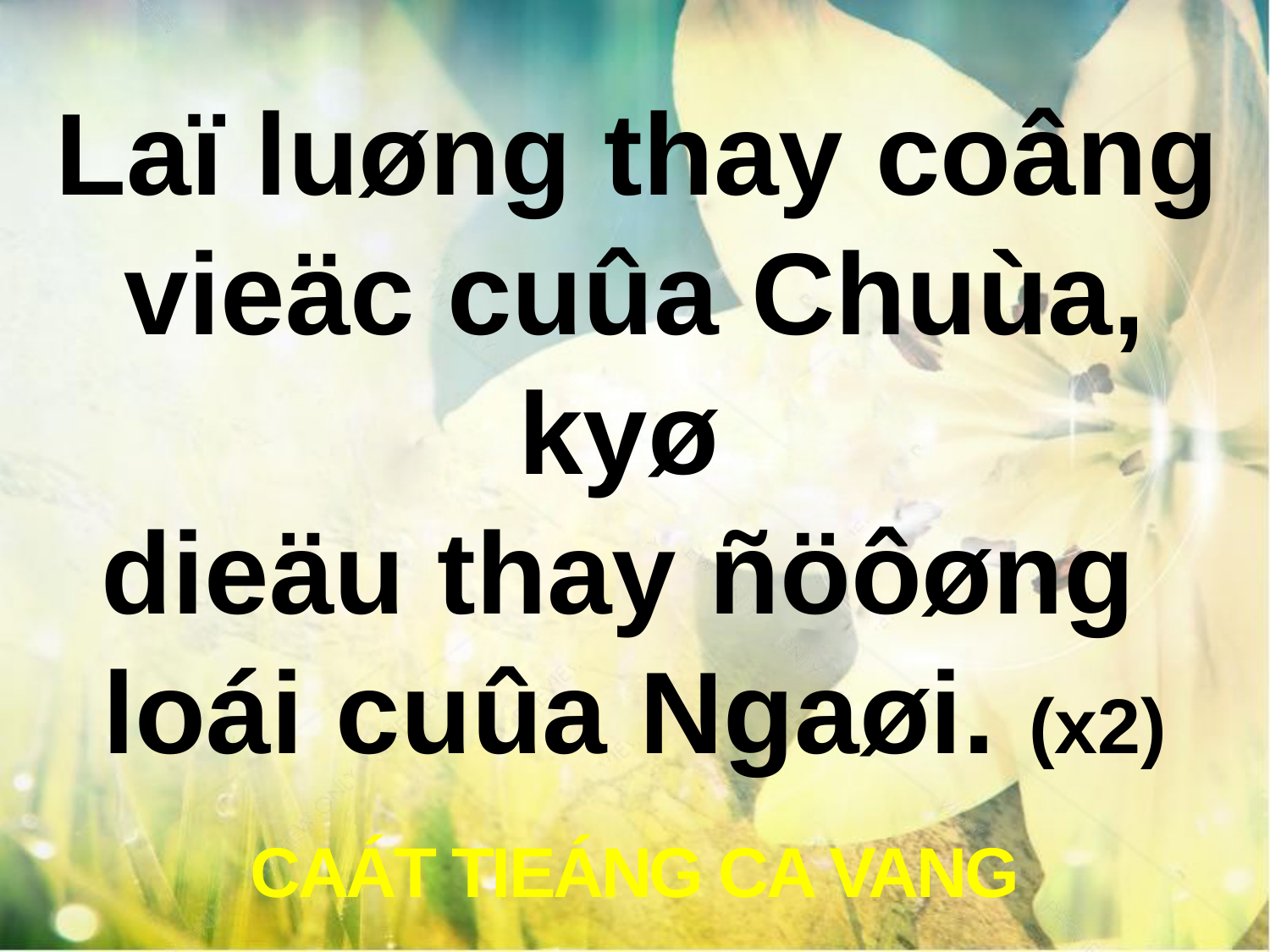

Laï luøng thay coâng
vieäc cuûa Chuùa, kyø
dieäu thay ñöôøng
loái cuûa Ngaøi. (x2)
CAÁT TIEÁNG CA VANG